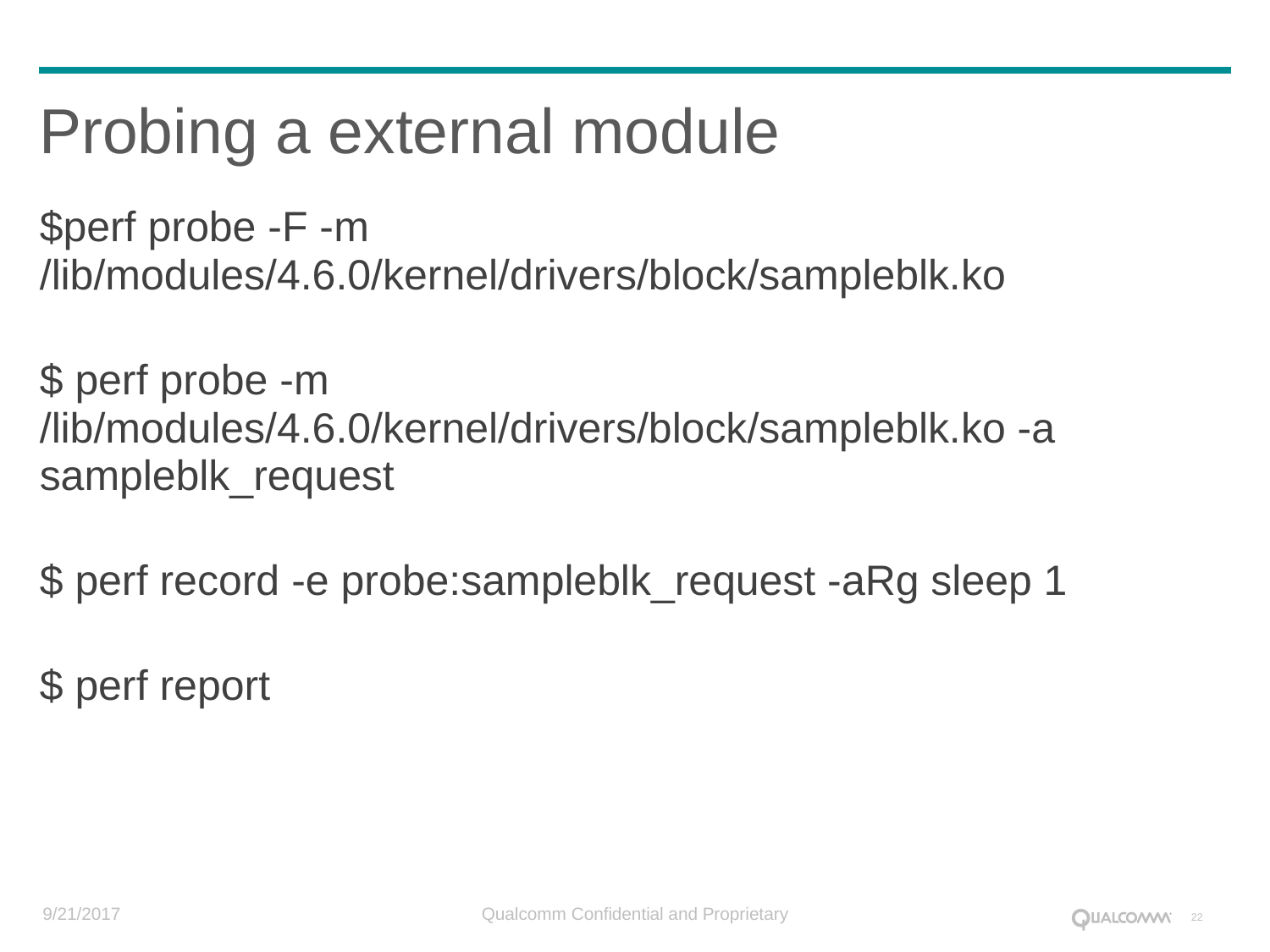

# Probing a external module
$perf probe -F -m /lib/modules/4.6.0/kernel/drivers/block/sampleblk.ko
$ perf probe -m /lib/modules/4.6.0/kernel/drivers/block/sampleblk.ko -a sampleblk_request
$ perf record -e probe:sampleblk_request -aRg sleep 1
$ perf report